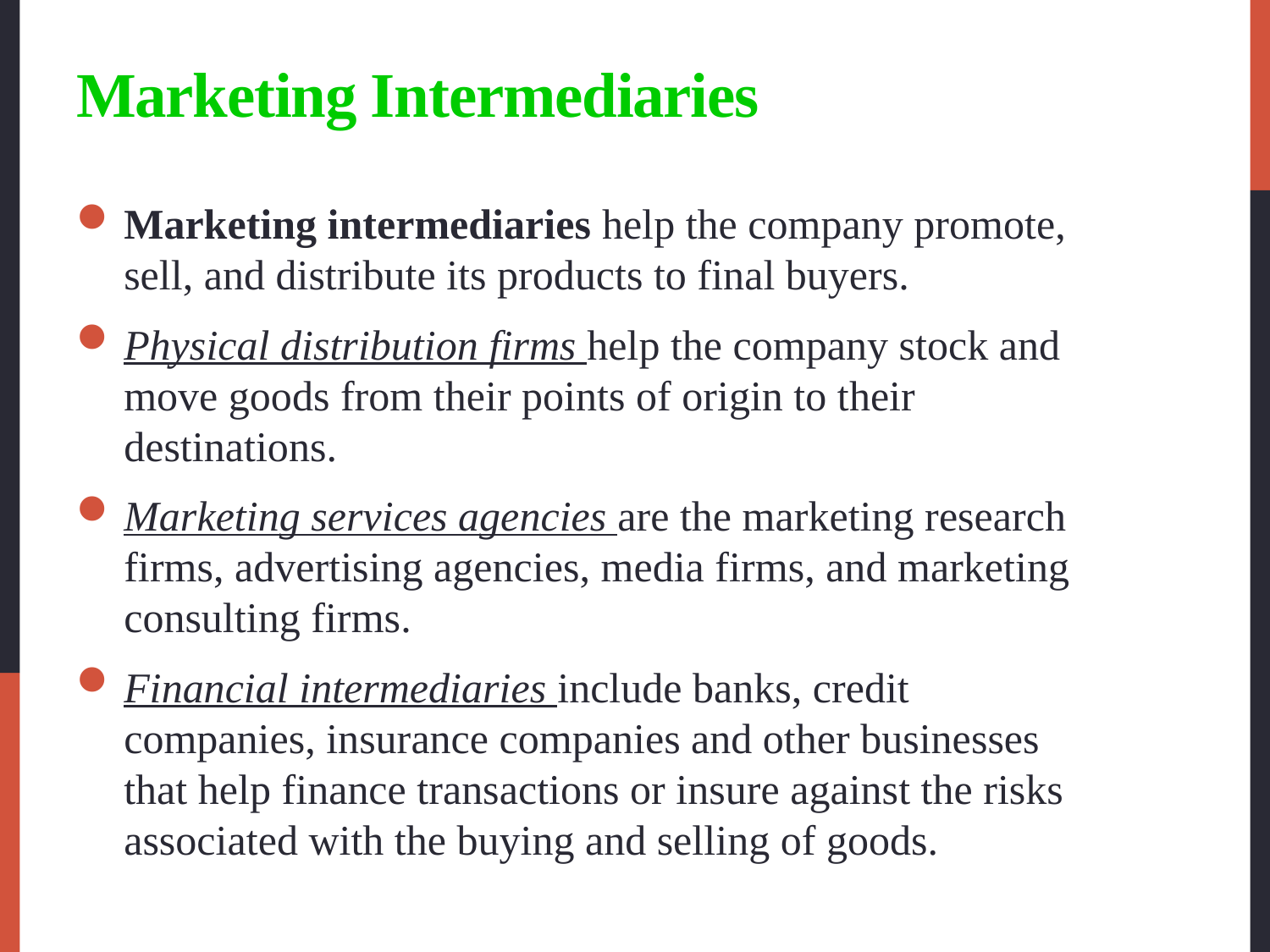

# Marketing Intermediaries
Marketing intermediaries help the company promote, sell, and distribute its products to final buyers.
Physical distribution firms help the company stock and move goods from their points of origin to their destinations.
Marketing services agencies are the marketing research firms, advertising agencies, media firms, and marketing consulting firms.
Financial intermediaries include banks, credit companies, insurance companies and other businesses that help finance transactions or insure against the risks associated with the buying and selling of goods.